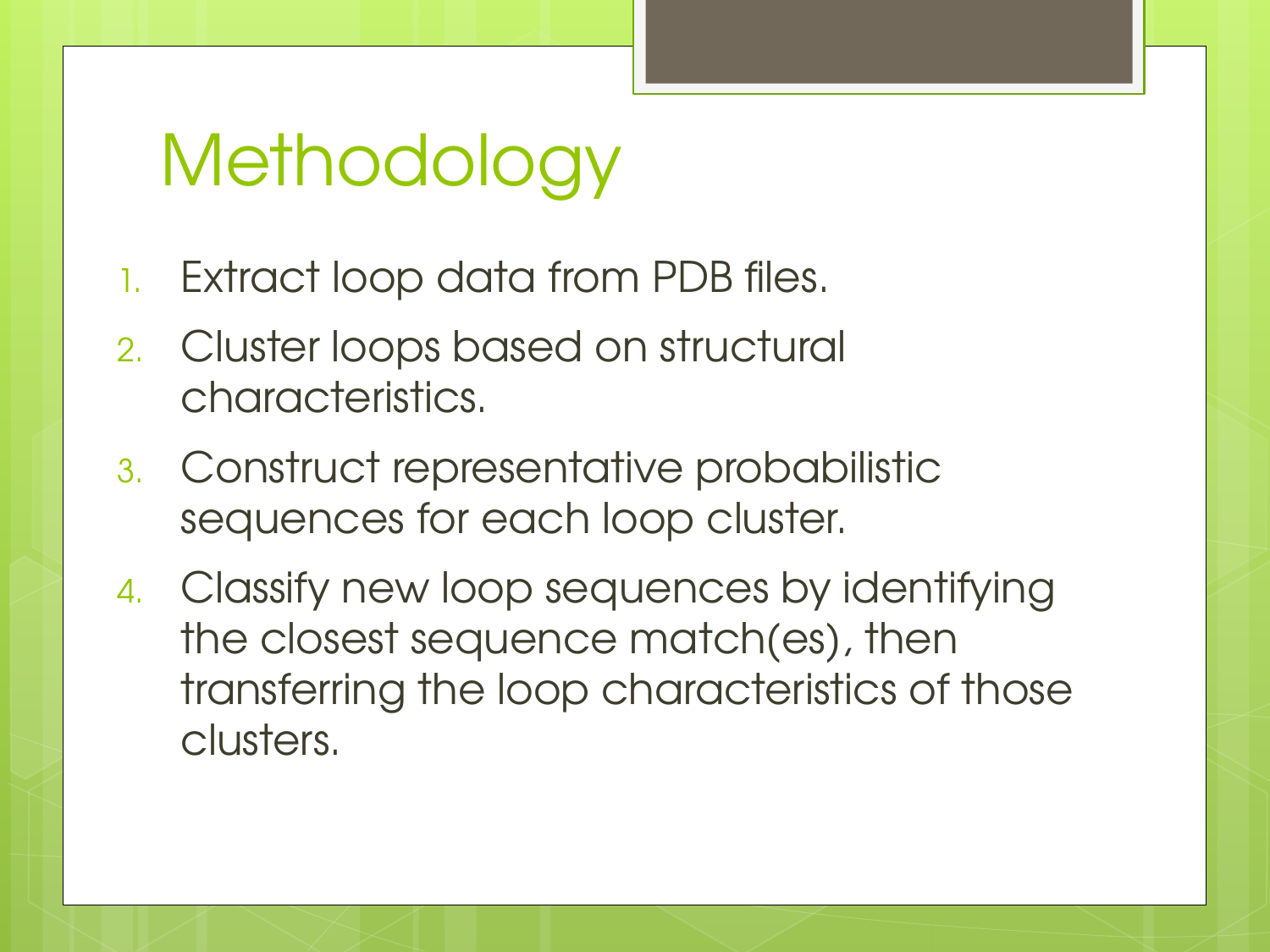

# Methodology
Extract loop data from PDB files.
Cluster loops based on structural characteristics.
Construct representative probabilistic sequences for each loop cluster.
Classify new loop sequences by identifying the closest sequence match(es), then transferring the loop characteristics of those clusters.